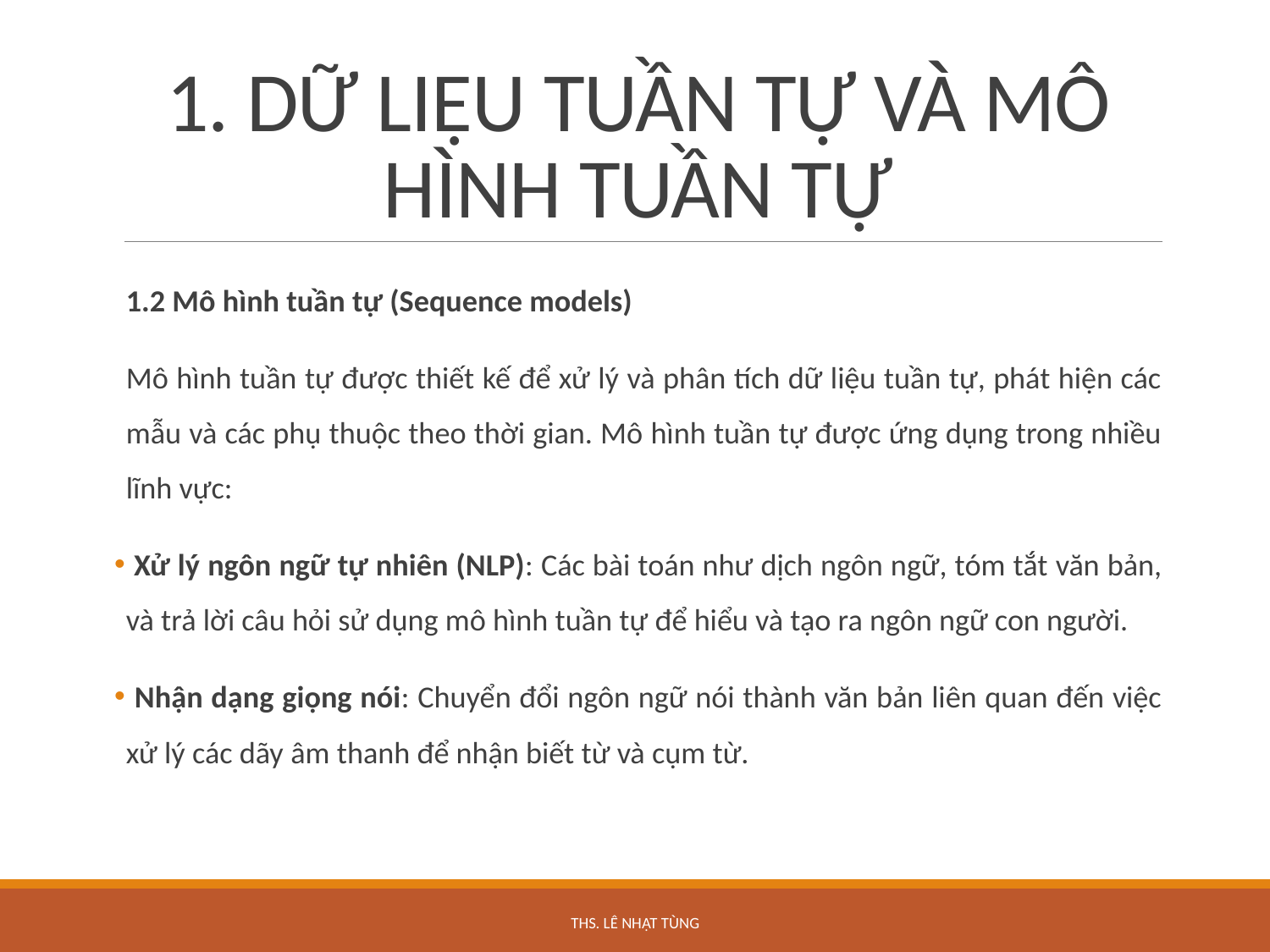

# 1. DỮ LIỆU TUẦN TỰ VÀ MÔ HÌNH TUẦN TỰ
1.2 Mô hình tuần tự (Sequence models)
Mô hình tuần tự được thiết kế để xử lý và phân tích dữ liệu tuần tự, phát hiện các mẫu và các phụ thuộc theo thời gian. Mô hình tuần tự được ứng dụng trong nhiều lĩnh vực:
 Xử lý ngôn ngữ tự nhiên (NLP): Các bài toán như dịch ngôn ngữ, tóm tắt văn bản, và trả lời câu hỏi sử dụng mô hình tuần tự để hiểu và tạo ra ngôn ngữ con người.
 Nhận dạng giọng nói: Chuyển đổi ngôn ngữ nói thành văn bản liên quan đến việc xử lý các dãy âm thanh để nhận biết từ và cụm từ.
ThS. Lê Nhật Tùng